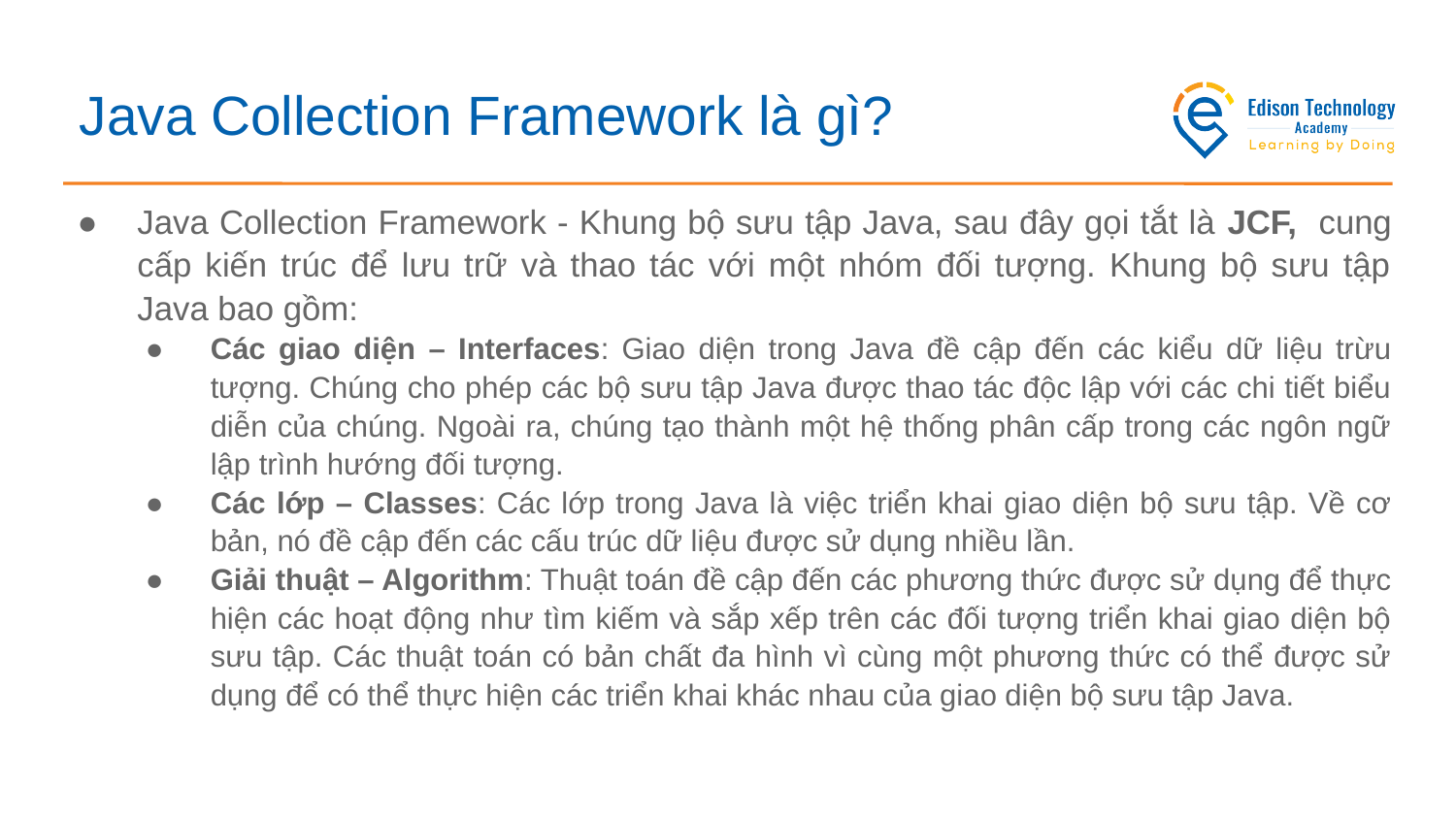

# Java Collection Framework là gì?
Java Collection Framework - Khung bộ sưu tập Java, sau đây gọi tắt là JCF,  cung cấp kiến trúc để lưu trữ và thao tác với một nhóm đối tượng. Khung bộ sưu tập Java bao gồm:
Các giao diện – Interfaces: Giao diện trong Java đề cập đến các kiểu dữ liệu trừu tượng. Chúng cho phép các bộ sưu tập Java được thao tác độc lập với các chi tiết biểu diễn của chúng. Ngoài ra, chúng tạo thành một hệ thống phân cấp trong các ngôn ngữ lập trình hướng đối tượng.
Các lớp – Classes: Các lớp trong Java là việc triển khai giao diện bộ sưu tập. Về cơ bản, nó đề cập đến các cấu trúc dữ liệu được sử dụng nhiều lần.
Giải thuật – Algorithm: Thuật toán đề cập đến các phương thức được sử dụng để thực hiện các hoạt động như tìm kiếm và sắp xếp trên các đối tượng triển khai giao diện bộ sưu tập. Các thuật toán có bản chất đa hình vì cùng một phương thức có thể được sử dụng để có thể thực hiện các triển khai khác nhau của giao diện bộ sưu tập Java.